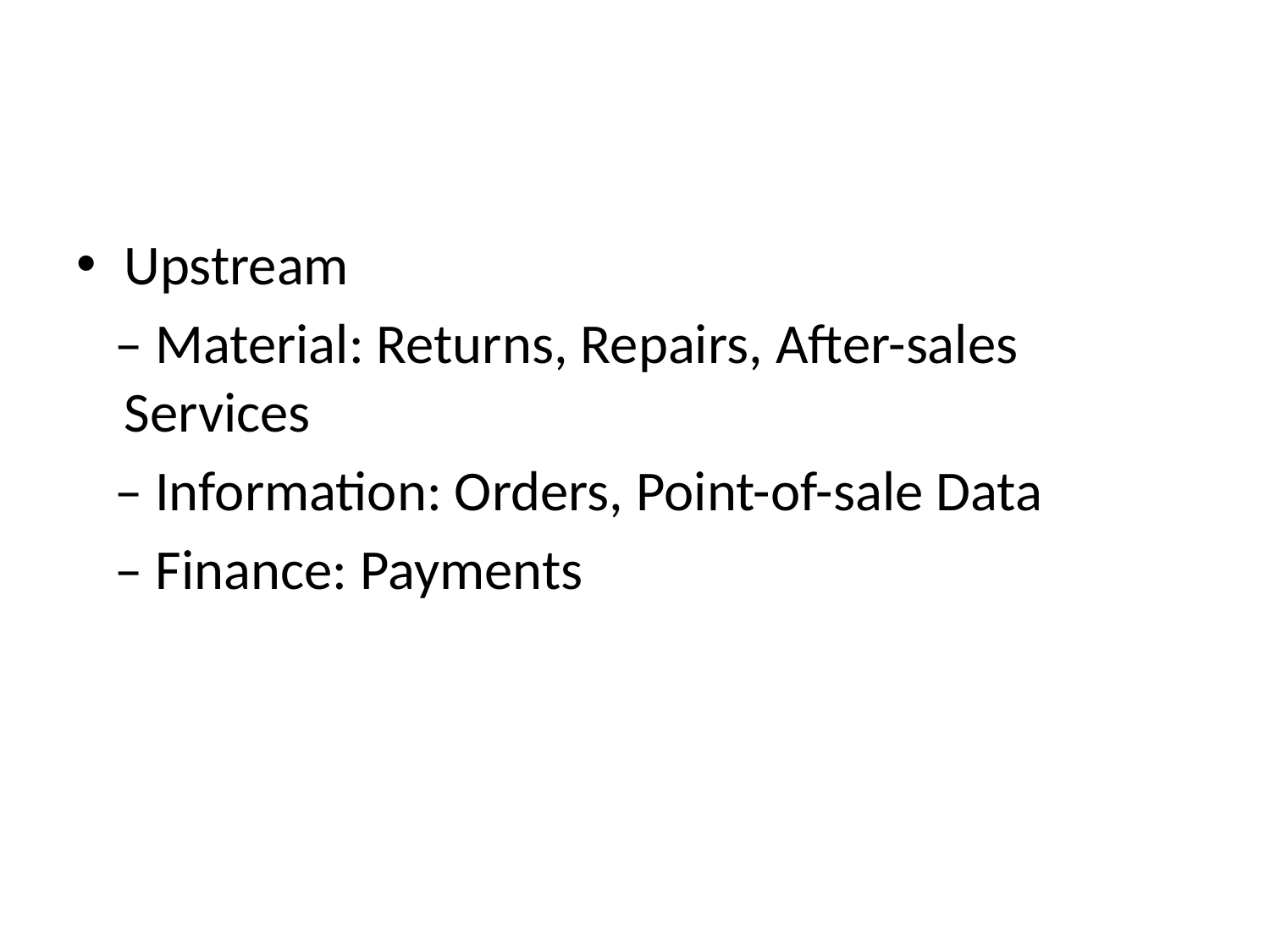

#
Upstream
   – Material: Returns, Repairs, After-sales   Services
   – Information: Orders, Point-of-sale Data
   – Finance: Payments